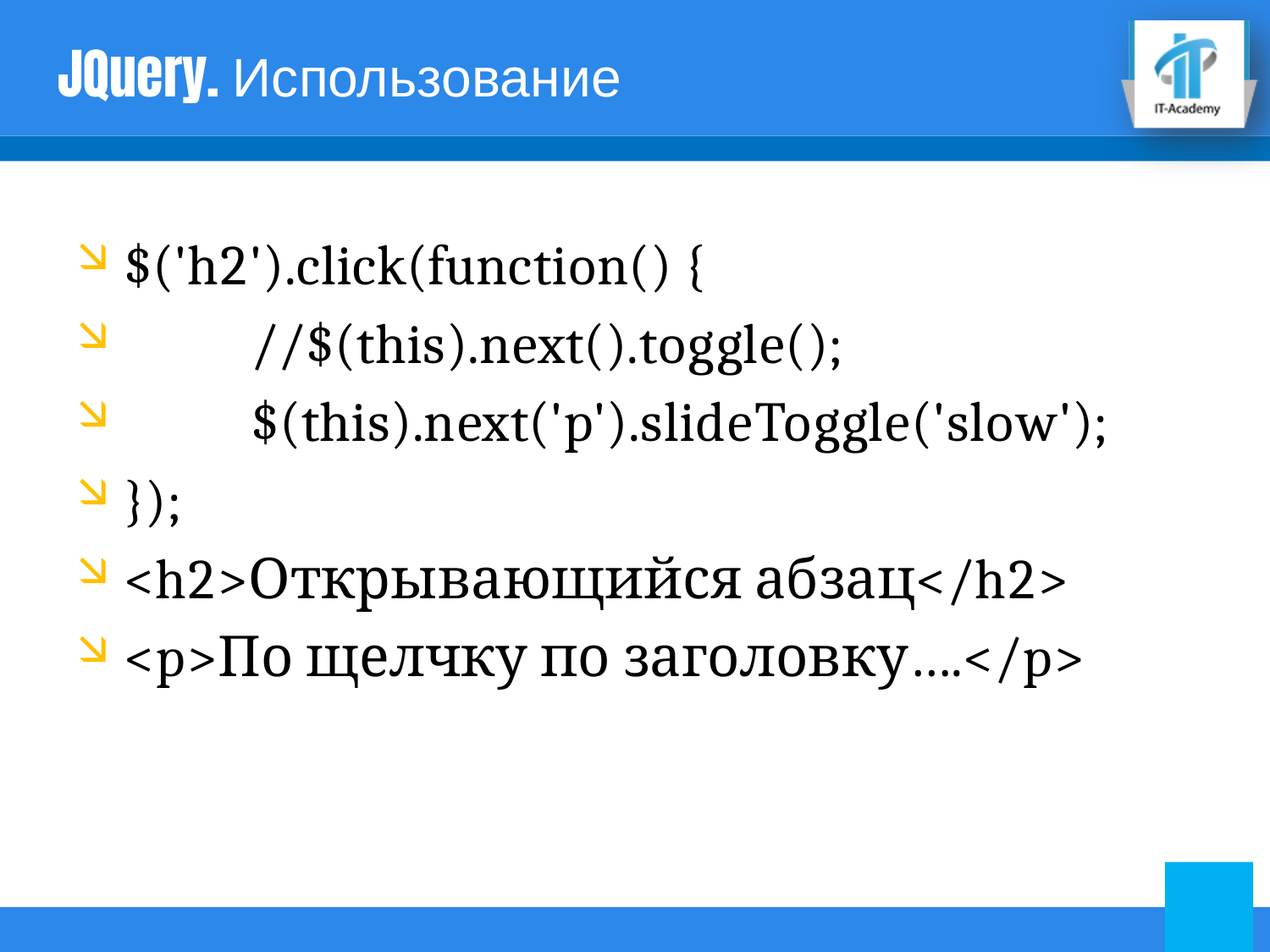

# JQuery. Использование
$('h2').click(function() {
	//$(this).next().toggle();
	$(this).next('p').slideToggle('slow');
});
<h2>Открывающийся абзац</h2>
<p>По щелчку по заголовку….</p>